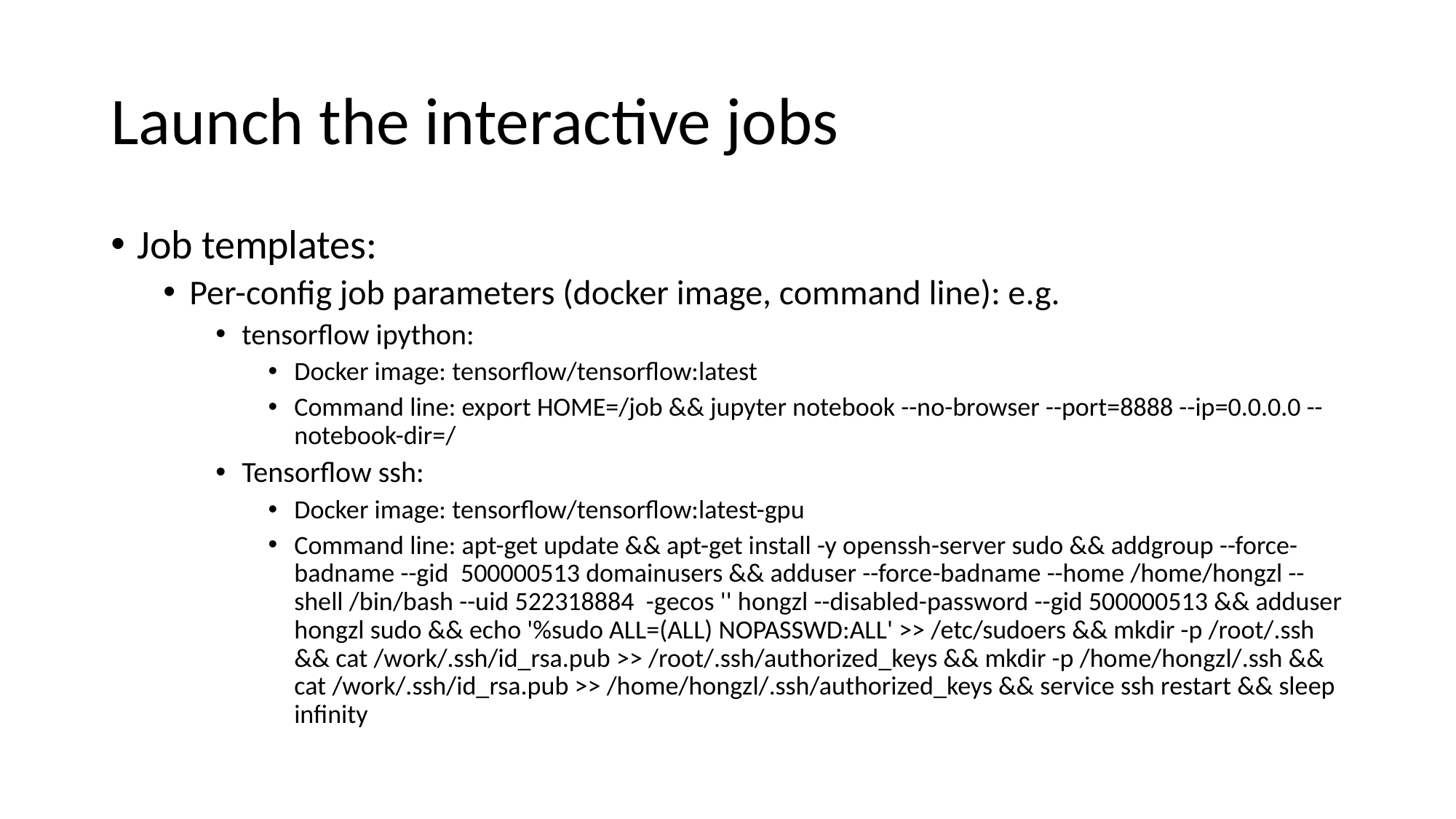

# Launch the interactive jobs
Job templates:
Per-config job parameters (docker image, command line): e.g.
tensorflow ipython:
Docker image: tensorflow/tensorflow:latest
Command line: export HOME=/job && jupyter notebook --no-browser --port=8888 --ip=0.0.0.0 --notebook-dir=/
Tensorflow ssh:
Docker image: tensorflow/tensorflow:latest-gpu
Command line: apt-get update && apt-get install -y openssh-server sudo && addgroup --force-badname --gid  500000513 domainusers && adduser --force-badname --home /home/hongzl --shell /bin/bash --uid 522318884  -gecos '' hongzl --disabled-password --gid 500000513 && adduser hongzl sudo && echo '%sudo ALL=(ALL) NOPASSWD:ALL' >> /etc/sudoers && mkdir -p /root/.ssh && cat /work/.ssh/id_rsa.pub >> /root/.ssh/authorized_keys && mkdir -p /home/hongzl/.ssh && cat /work/.ssh/id_rsa.pub >> /home/hongzl/.ssh/authorized_keys && service ssh restart && sleep infinity